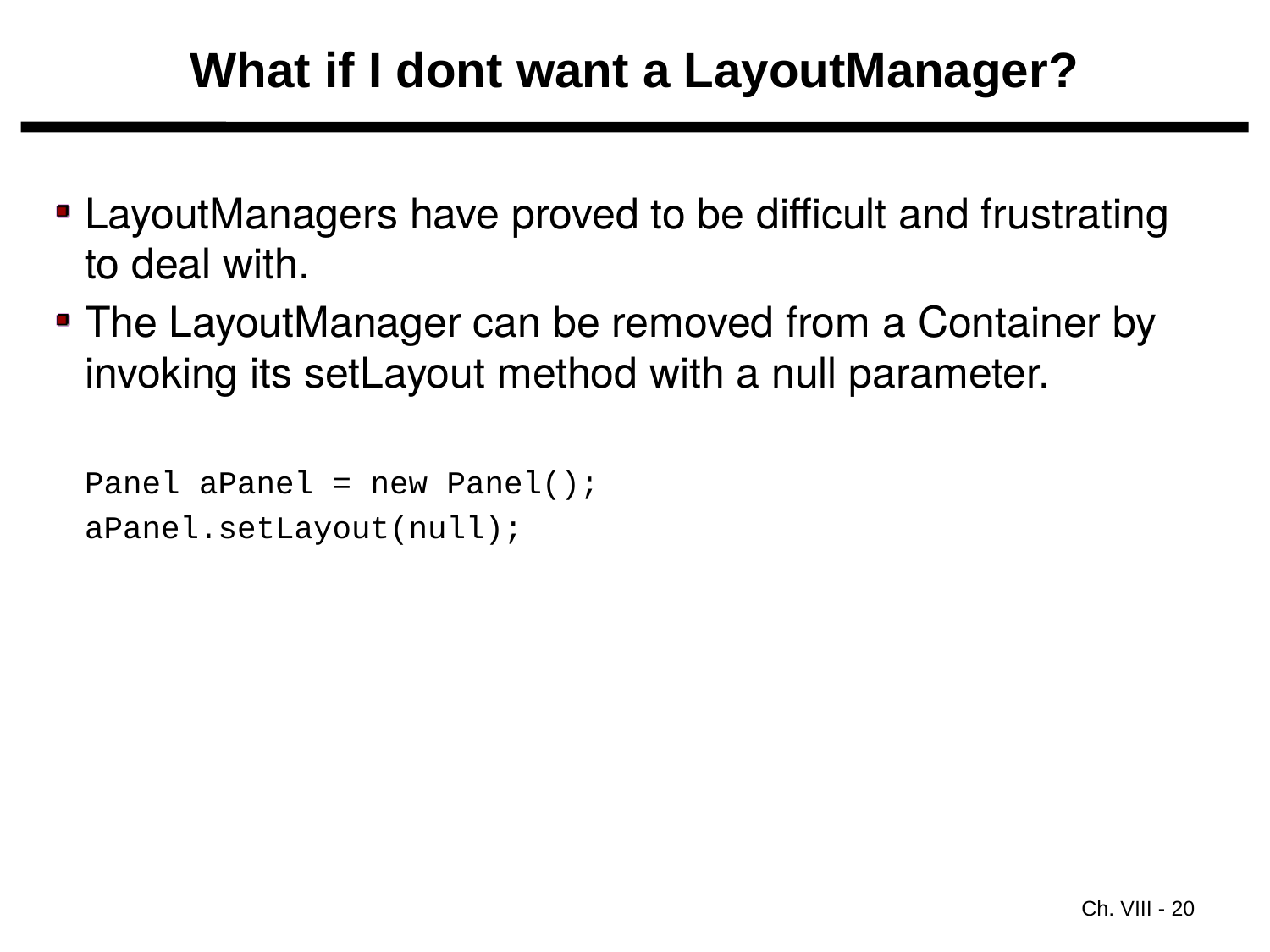

What if I dont want a LayoutManager?

LayoutManagers have proved to be difficult and frustrating to deal with.
The LayoutManager can be removed from a Container by invoking its setLayout method with a null parameter.

	Panel aPanel = new Panel();
	aPanel.setLayout(null);

Ch. VIII - 20